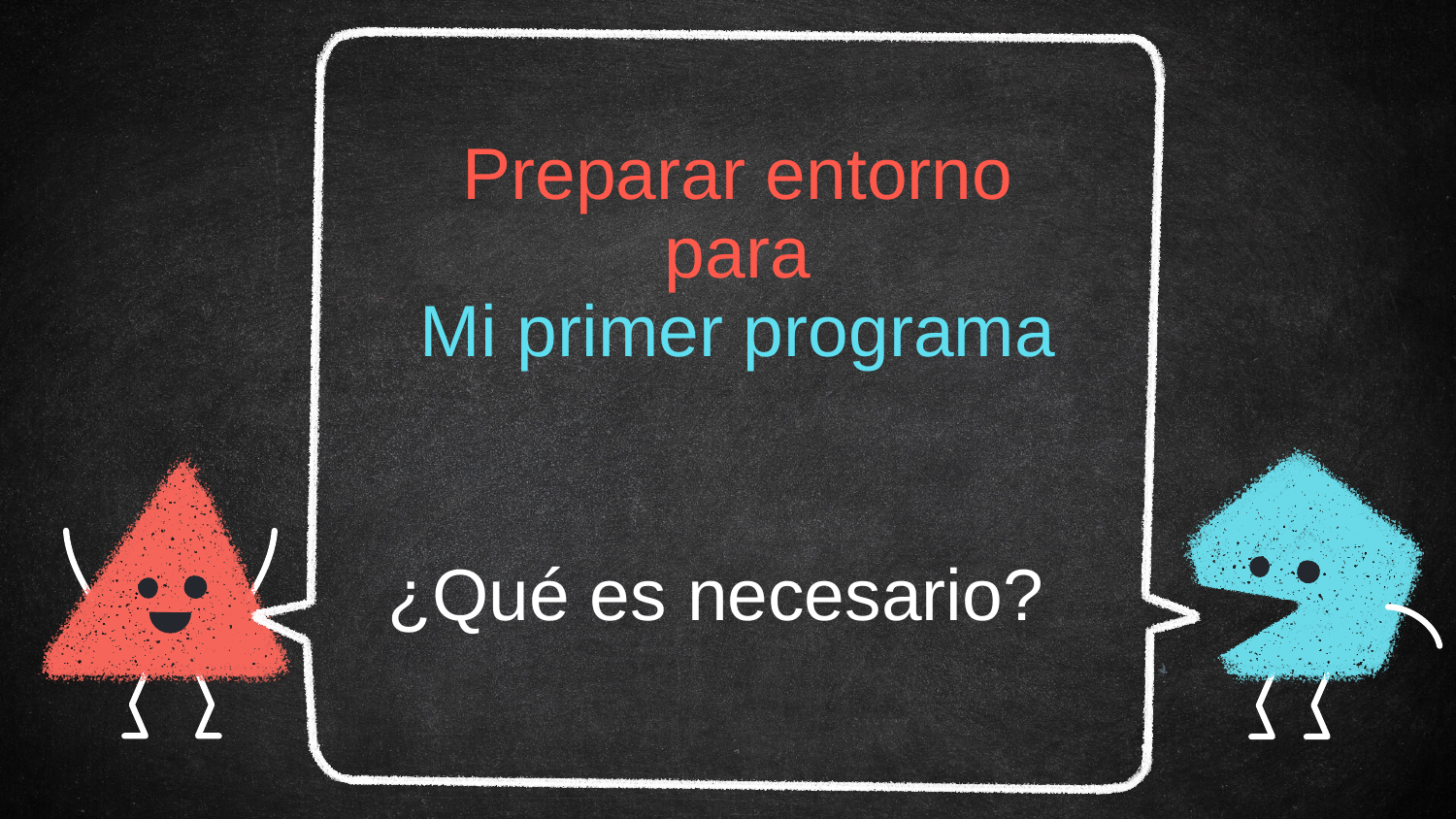

# Preparar entorno para Mi primer programa

¿Qué es necesario?